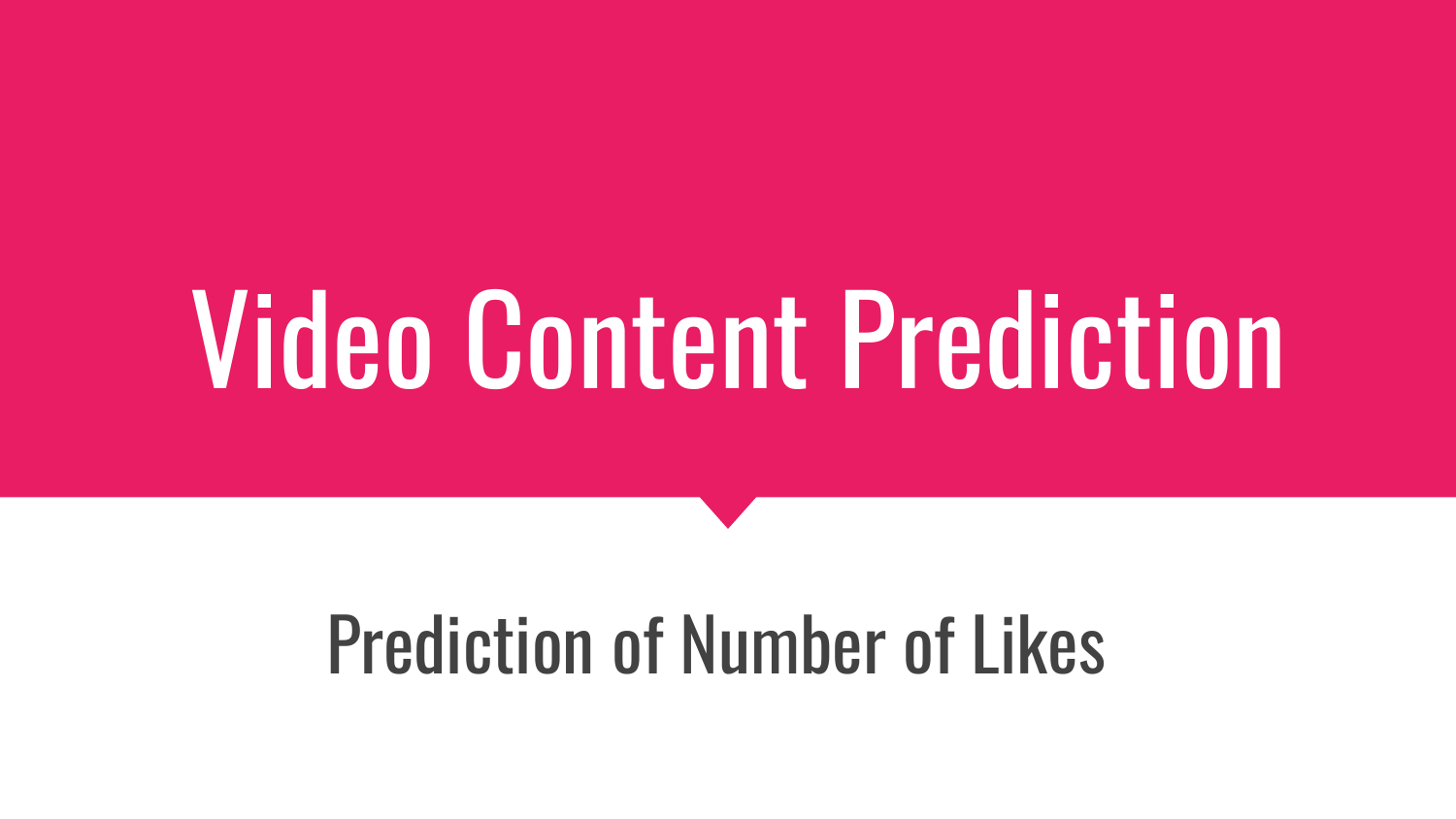

# Video Content Prediction
Prediction of Number of Likes